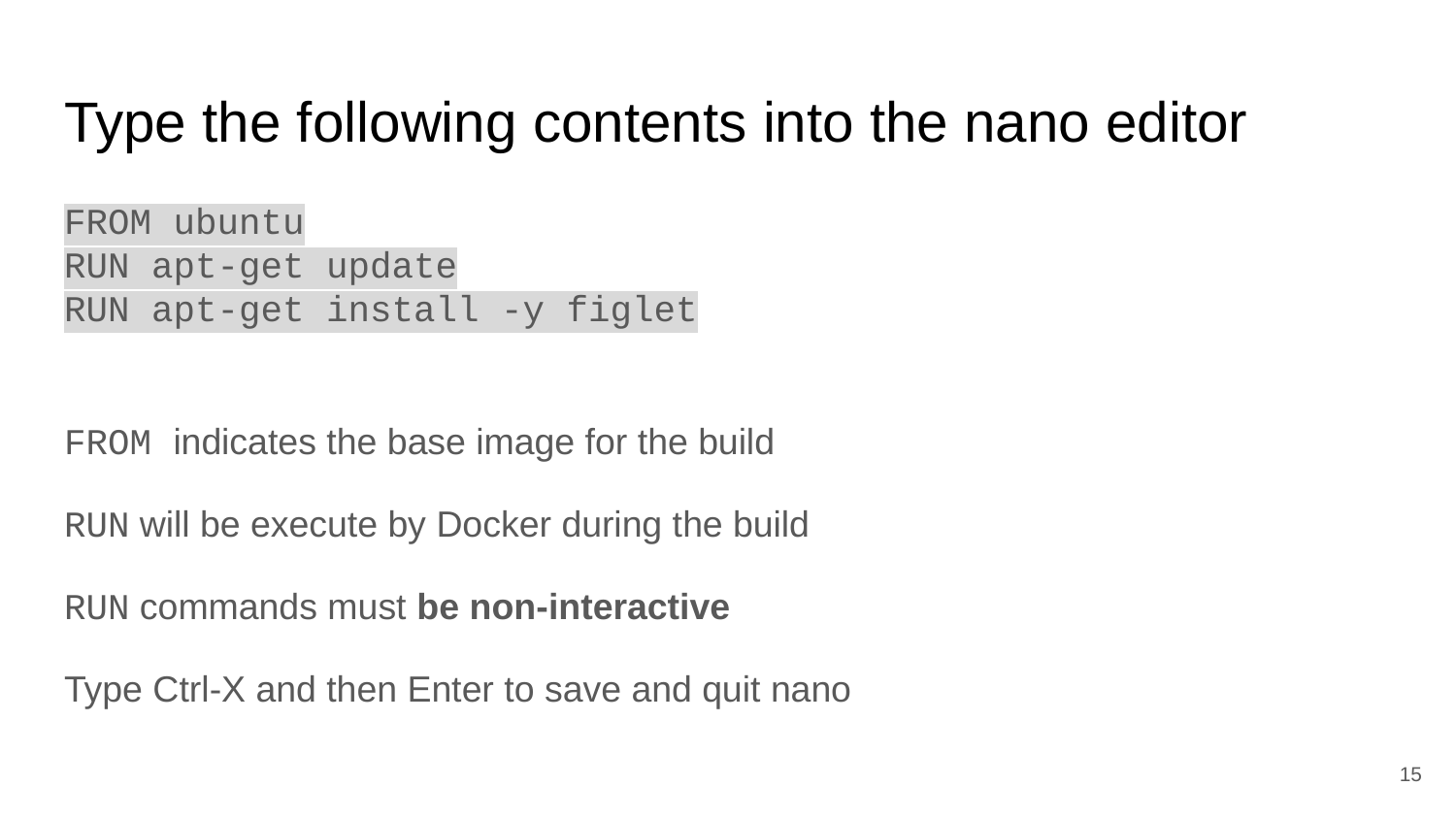

# Type the following contents into the nano editor
FROM ubuntu
RUN apt-get update
RUN apt-get install -y figlet

FROM indicates the base image for the build
RUN will be execute by Docker during the build
RUN commands must be non-interactive
Type Ctrl-X and then Enter to save and quit nano
15